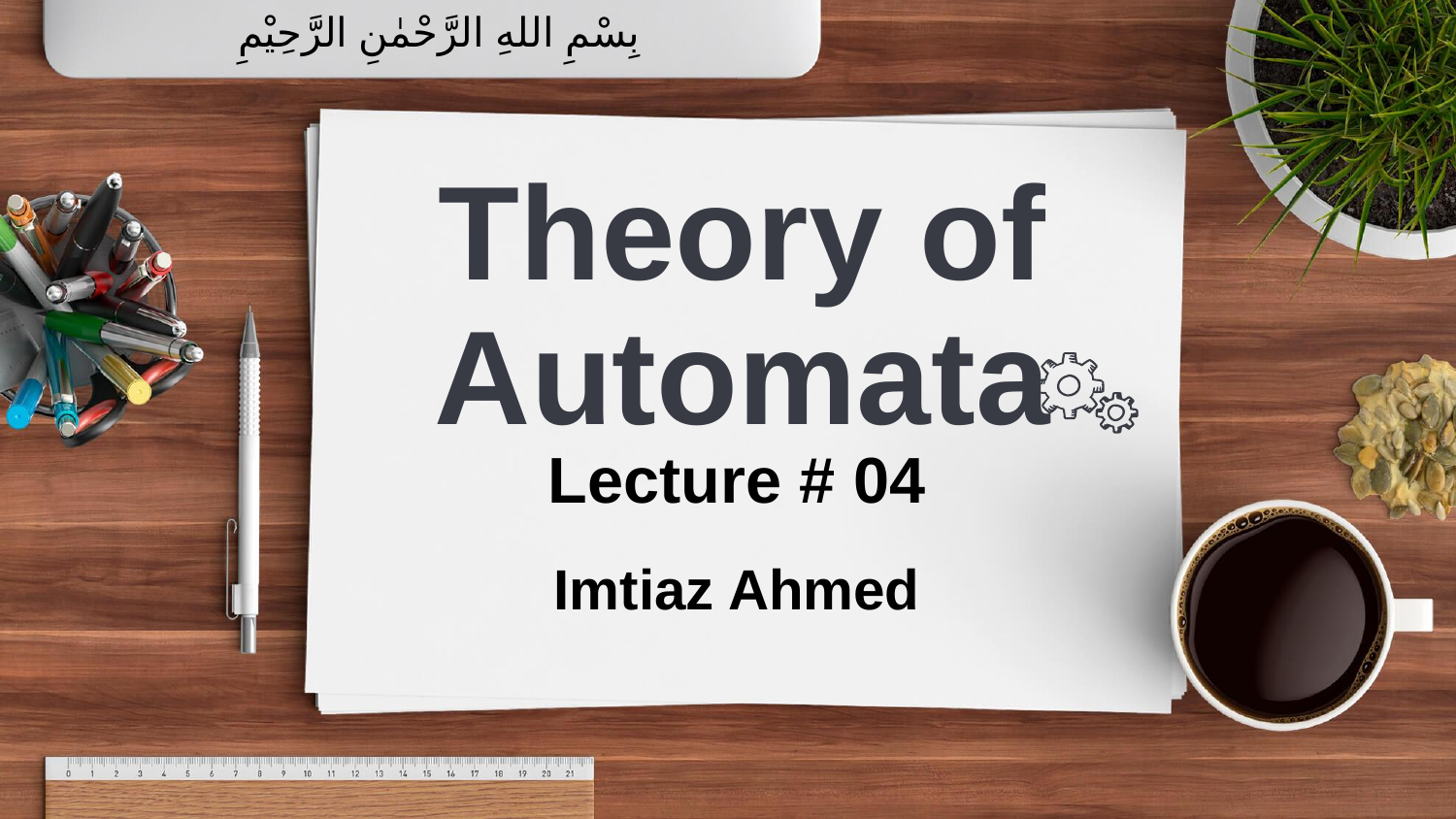

بِسْمِ اللهِ الرَّحْمٰنِ الرَّحِيْمِ
# Theory of Automata

Lecture # 04

Imtiaz Ahmed